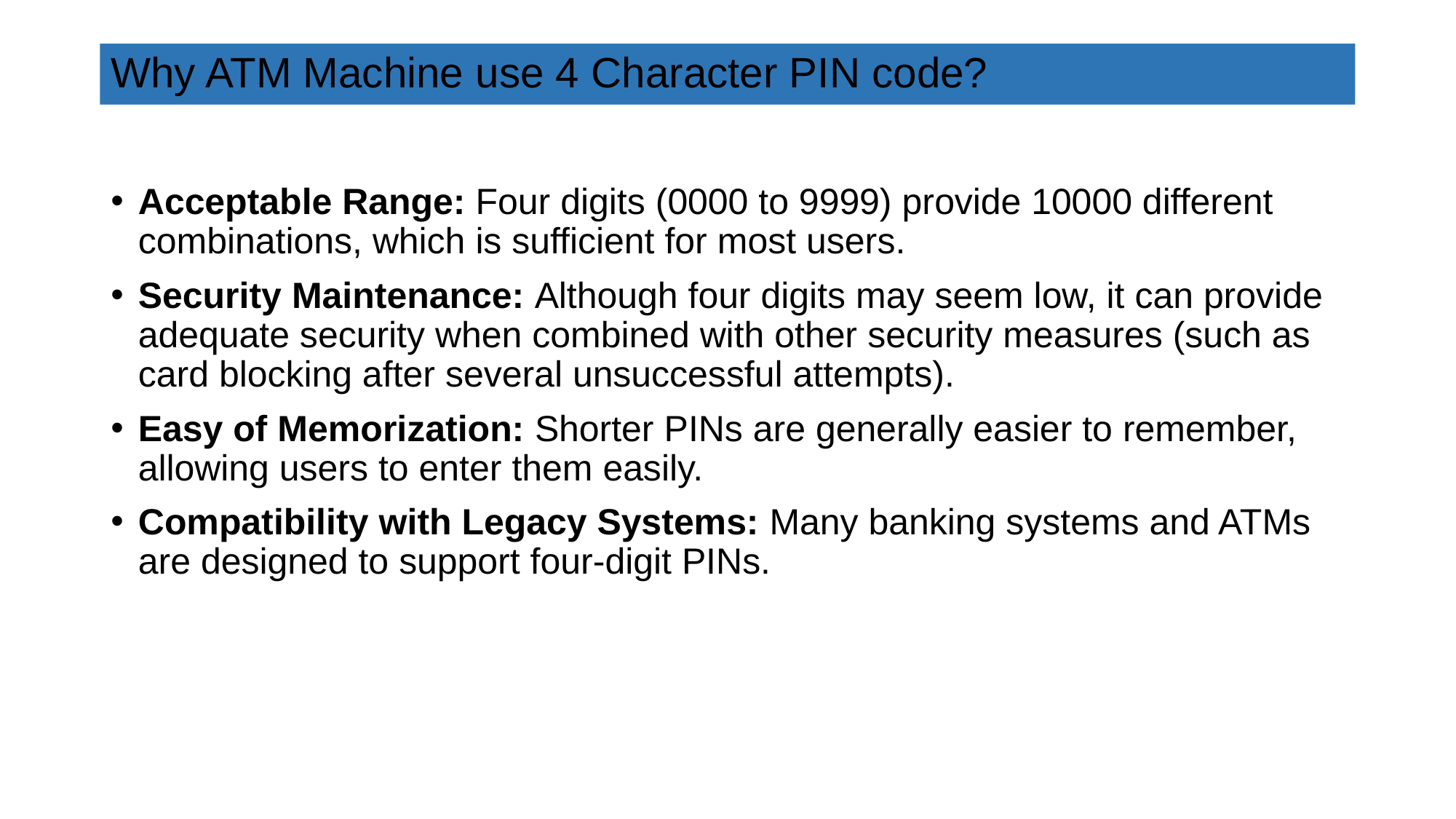

# Why ATM Machine use 4 Character PIN code?
Acceptable Range: Four digits (0000 to 9999) provide 10000 different combinations, which is sufficient for most users.
Security Maintenance: Although four digits may seem low, it can provide adequate security when combined with other security measures (such as card blocking after several unsuccessful attempts).
Easy of Memorization: Shorter PINs are generally easier to remember, allowing users to enter them easily.
Compatibility with Legacy Systems: Many banking systems and ATMs are designed to support four-digit PINs.